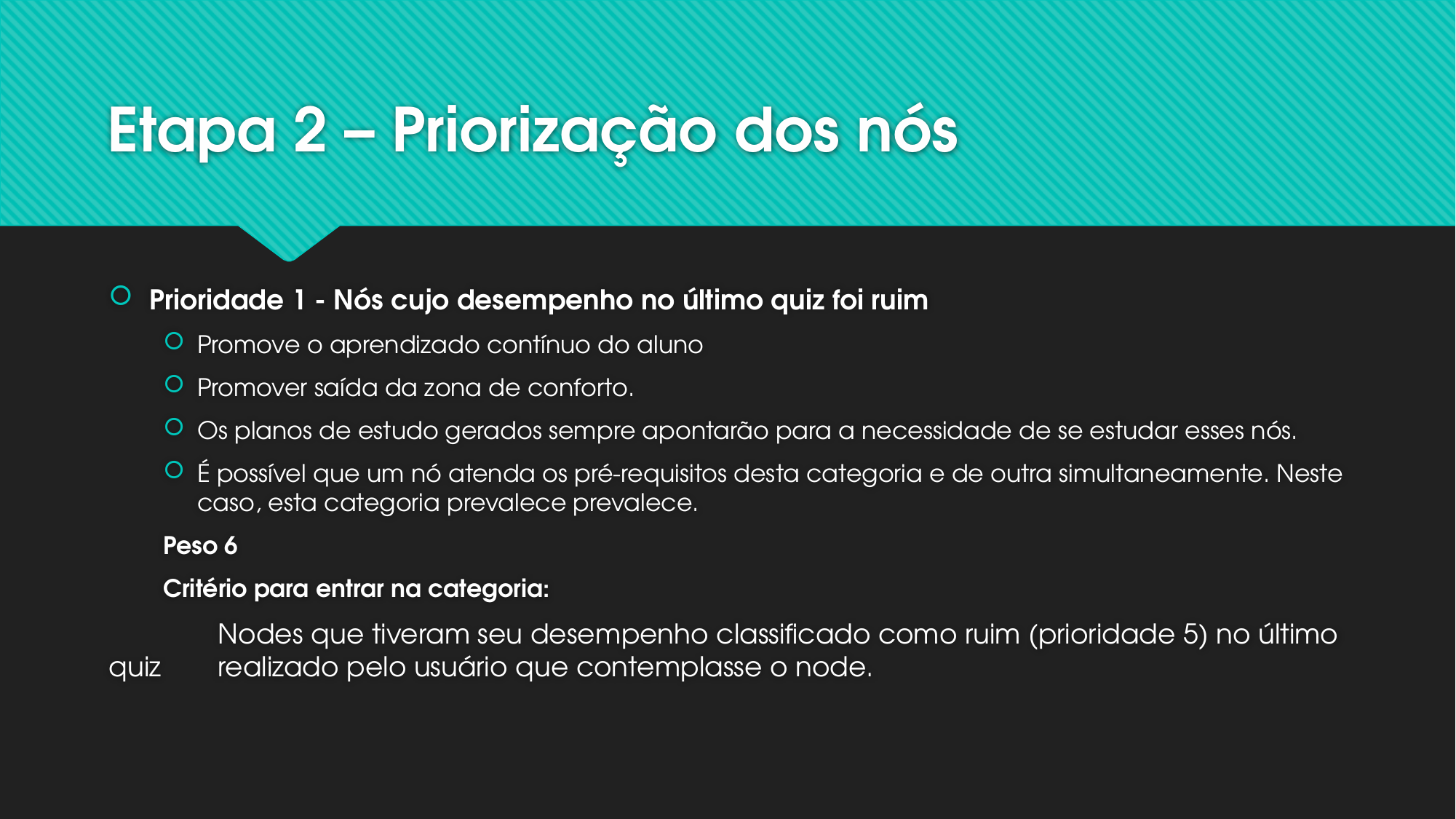

# Etapa 2 – Priorização dos nós
Prioridade 1 - Nós cujo desempenho no último quiz foi ruim
Promove o aprendizado contínuo do aluno
Promover saída da zona de conforto.
Os planos de estudo gerados sempre apontarão para a necessidade de se estudar esses nós.
É possível que um nó atenda os pré-requisitos desta categoria e de outra simultaneamente. Neste caso, esta categoria prevalece prevalece.
Peso 6
Critério para entrar na categoria:
	Nodes que tiveram seu desempenho classificado como ruim (prioridade 5) no último quiz 	realizado pelo usuário que contemplasse o node.